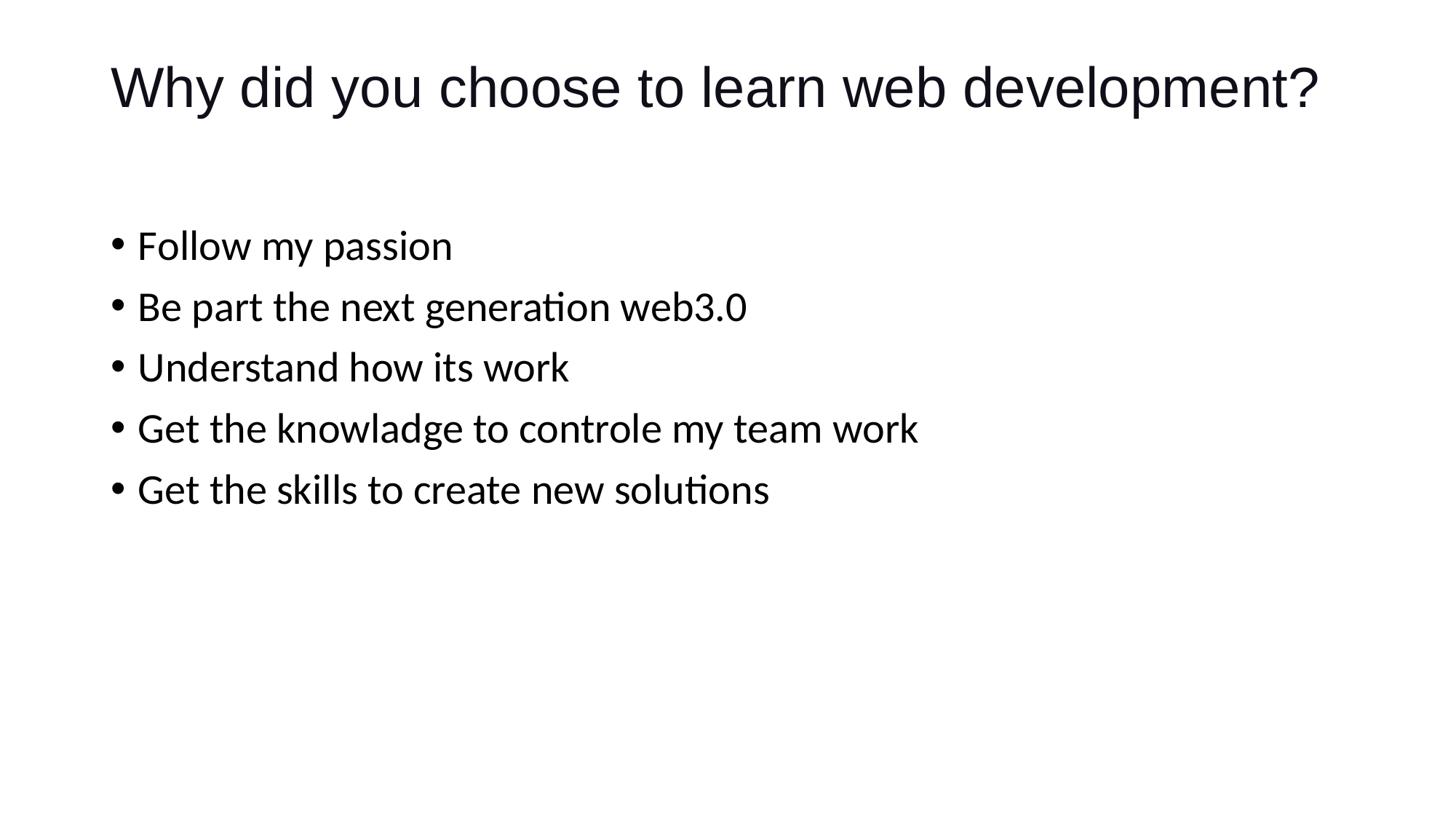

# Why did you choose to learn web development?
Follow my passion
Be part the next generation web3.0
Understand how its work
Get the knowladge to controle my team work
Get the skills to create new solutions